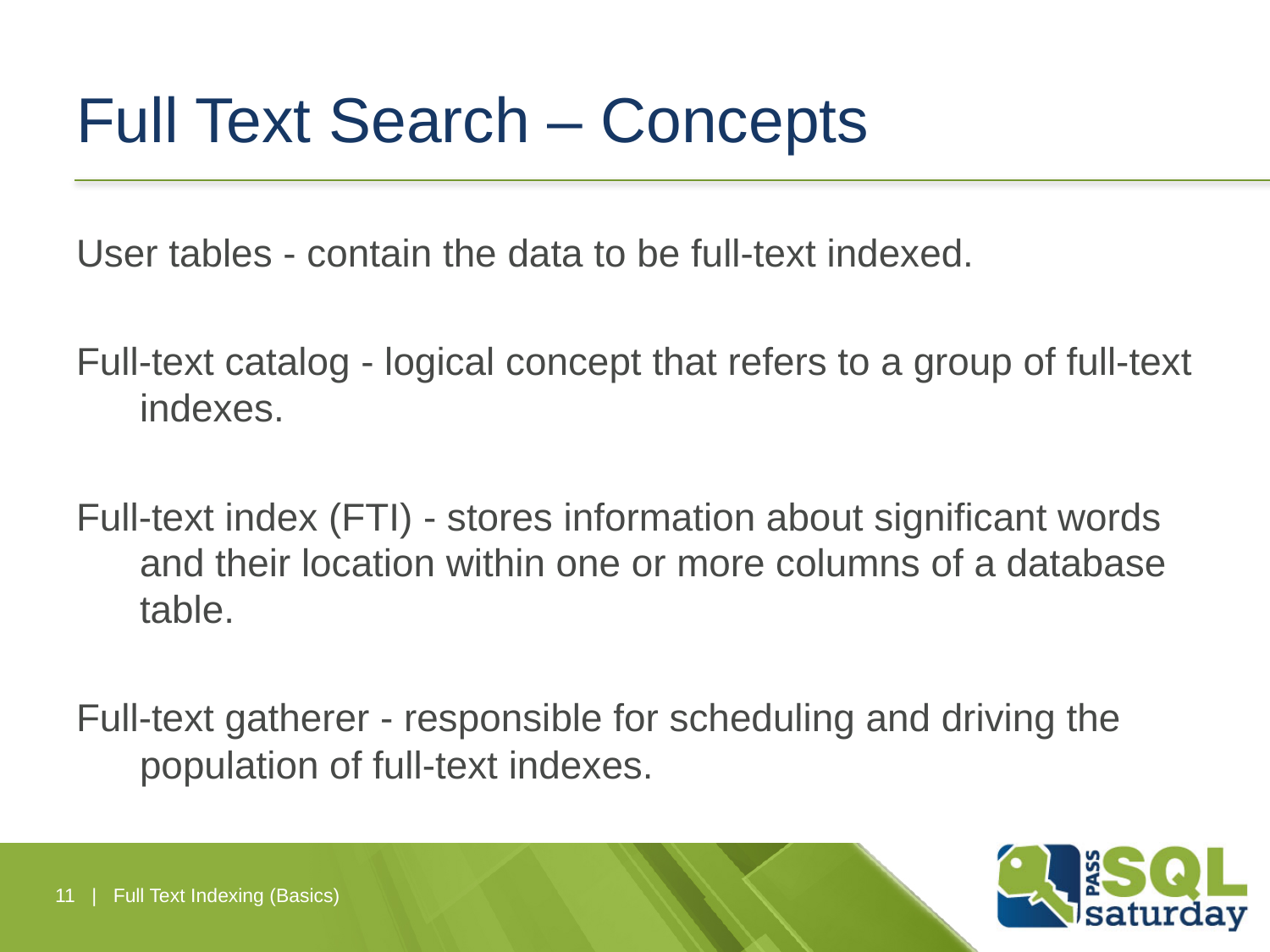

# Full Text Search – Concepts
User tables - contain the data to be full-text indexed.

Full-text catalog - logical concept that refers to a group of full-text indexes.

Full-text index (FTI) - stores information about significant words and their location within one or more columns of a database table.

Full-text gatherer - responsible for scheduling and driving the population of full-text indexes.